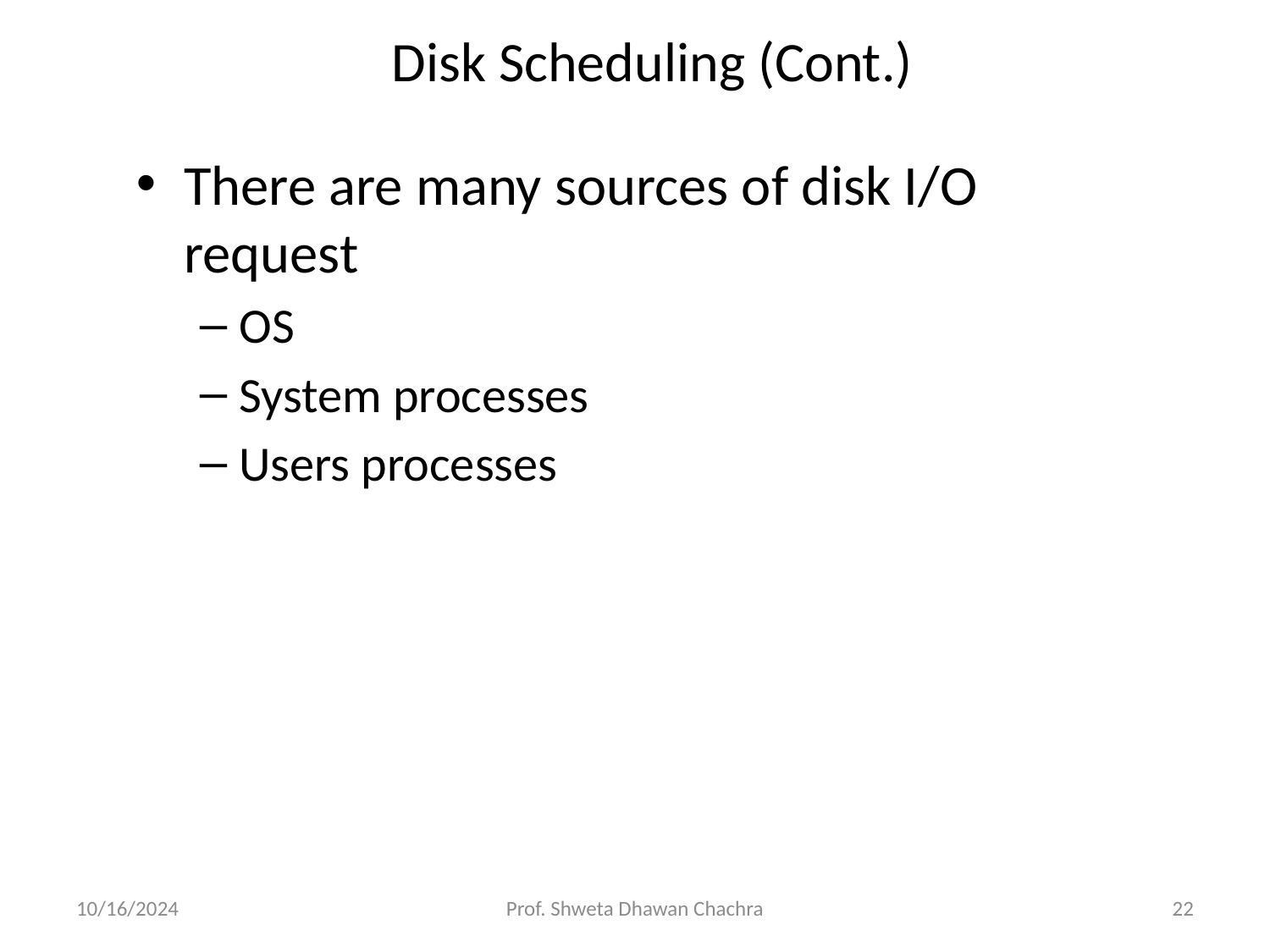

# Disk Scheduling (Cont.)
There are many sources of disk I/O request
OS
System processes
Users processes
10/16/2024
Prof. Shweta Dhawan Chachra
22